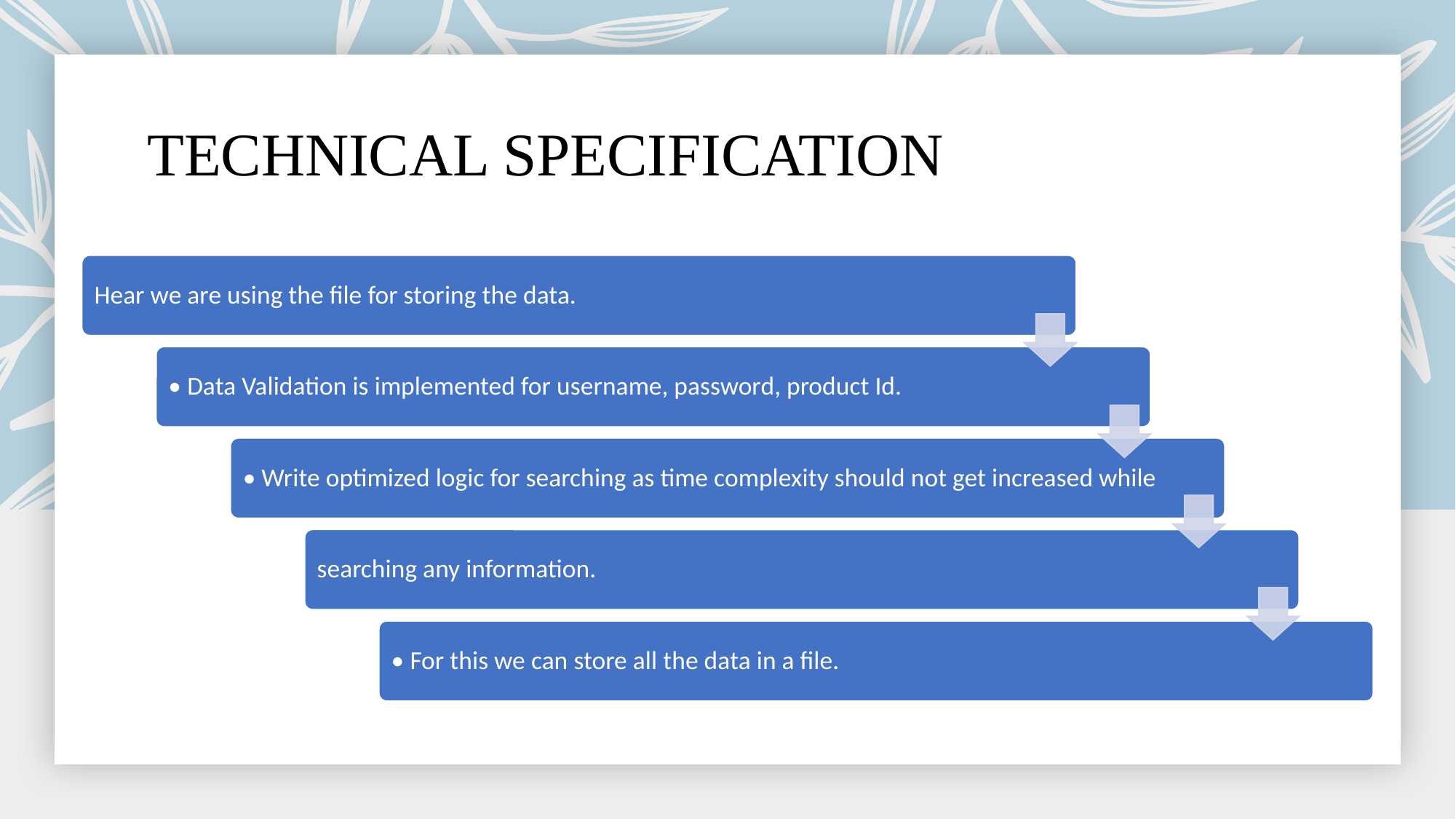

# TECHNICAL SPECIFICATION
Hear we are using the file for storing the data.
• Data Validation is implemented for username, password, product Id.
• Write optimized logic for searching as time complexity should not get increased while
searching any information.
• For this we can store all the data in a file.